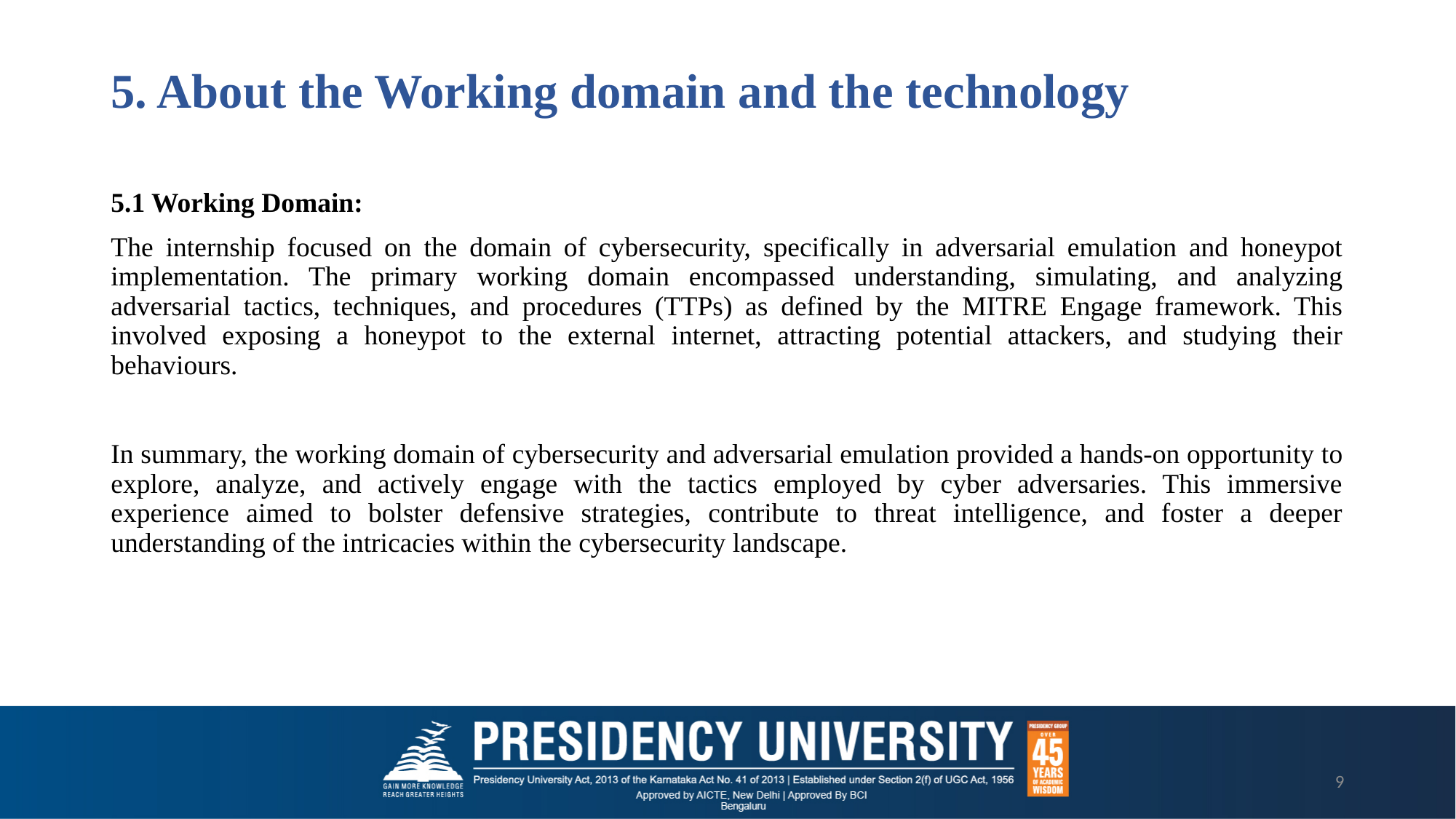

# 5. About the Working domain and the technology
5.1 Working Domain:
The internship focused on the domain of cybersecurity, specifically in adversarial emulation and honeypot implementation. The primary working domain encompassed understanding, simulating, and analyzing adversarial tactics, techniques, and procedures (TTPs) as defined by the MITRE Engage framework. This involved exposing a honeypot to the external internet, attracting potential attackers, and studying their behaviours.

In summary, the working domain of cybersecurity and adversarial emulation provided a hands-on opportunity to explore, analyze, and actively engage with the tactics employed by cyber adversaries. This immersive experience aimed to bolster defensive strategies, contribute to threat intelligence, and foster a deeper understanding of the intricacies within the cybersecurity landscape.
9